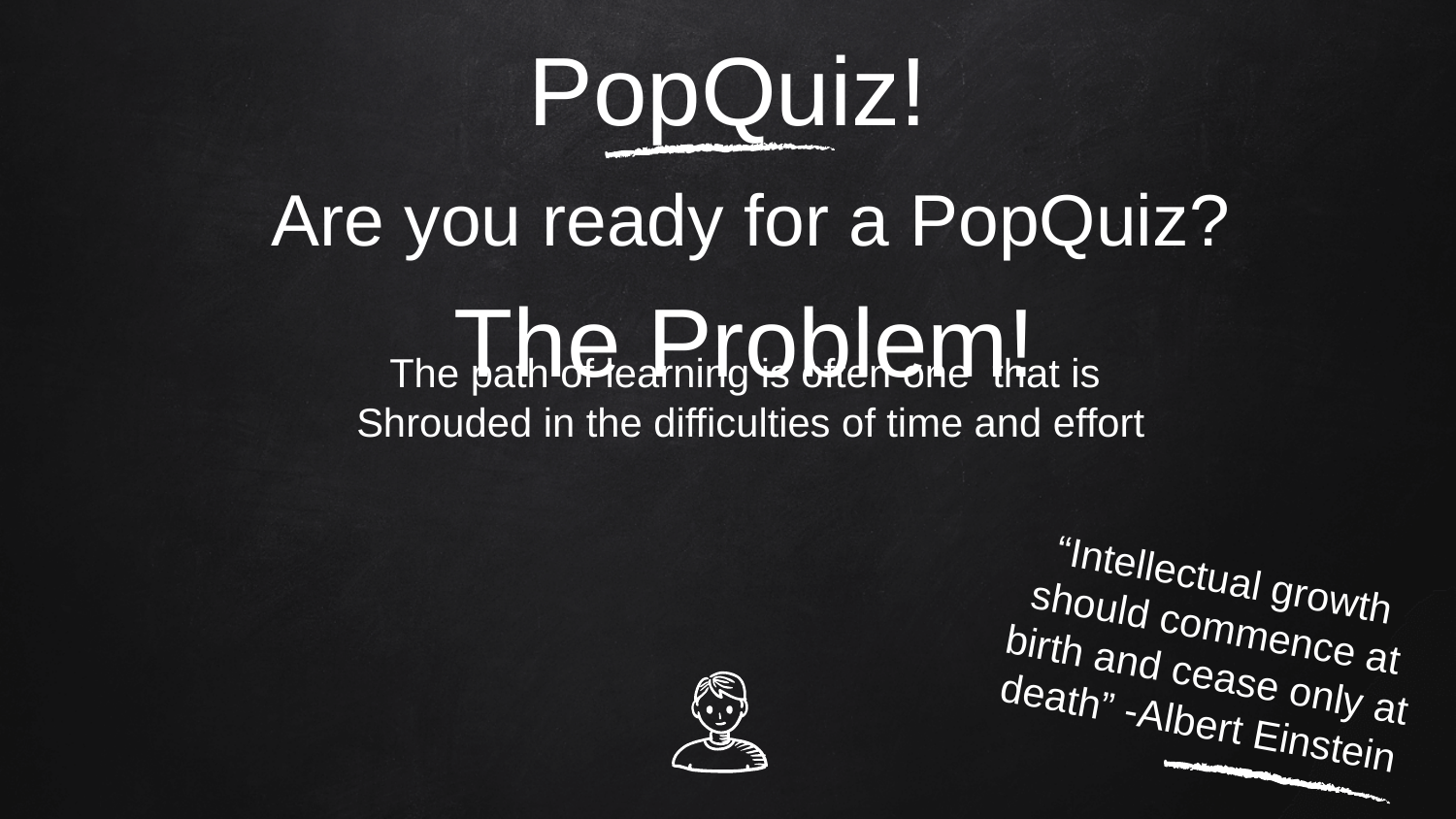

PopQuiz!
The Problem!

Are you ready for a PopQuiz?

The path of learning is often one  that is
Shrouded in the difficulties of time and effort
“Intellectual growth should commence at birth and cease only at death” -Albert Einstein